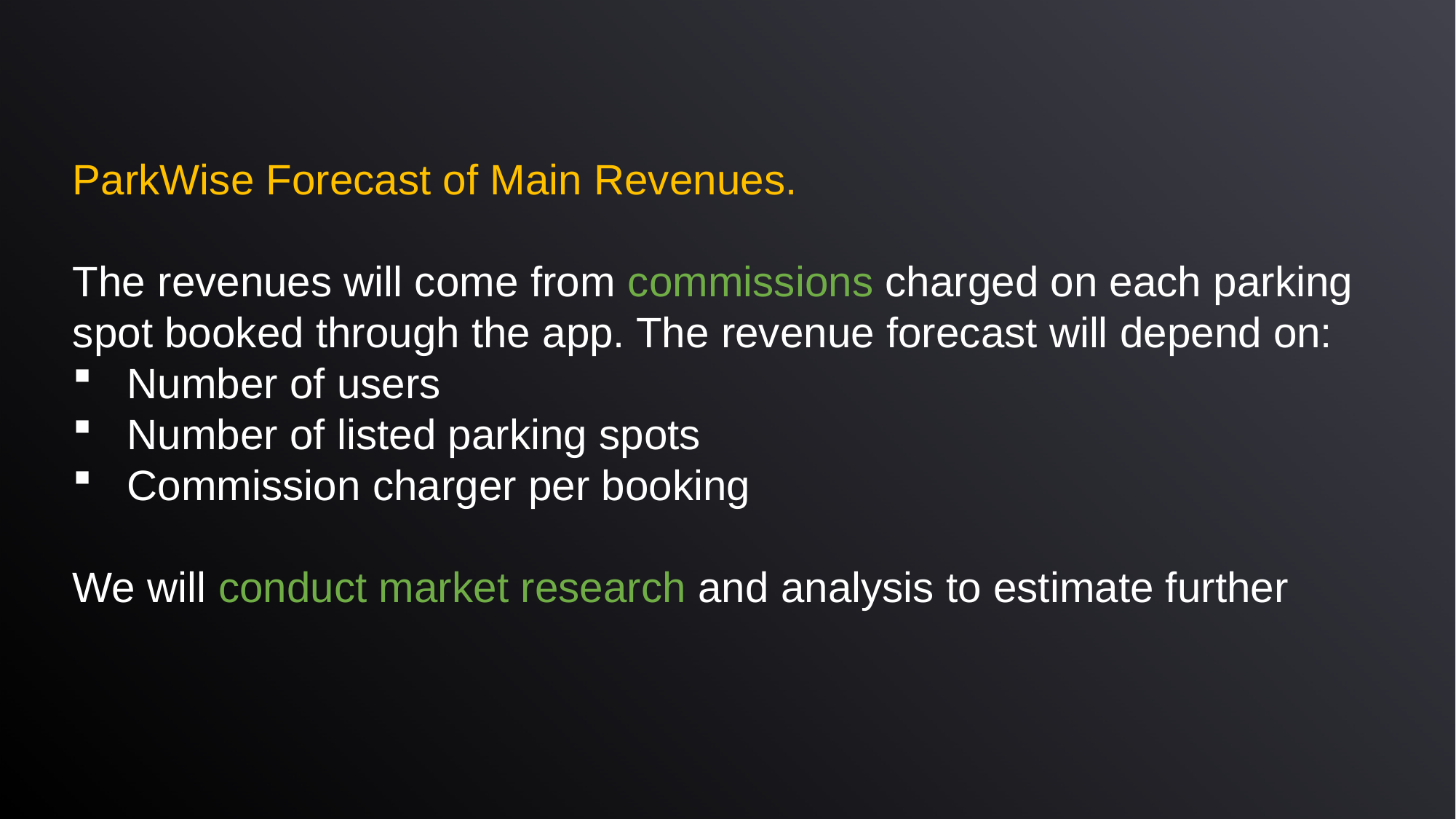

ParkWise Forecast of Main Revenues.

The revenues will come from commissions charged on each parking spot booked through the app. The revenue forecast will depend on:
Number of users
Number of listed parking spots
Commission charger per booking

We will conduct market research and analysis to estimate further